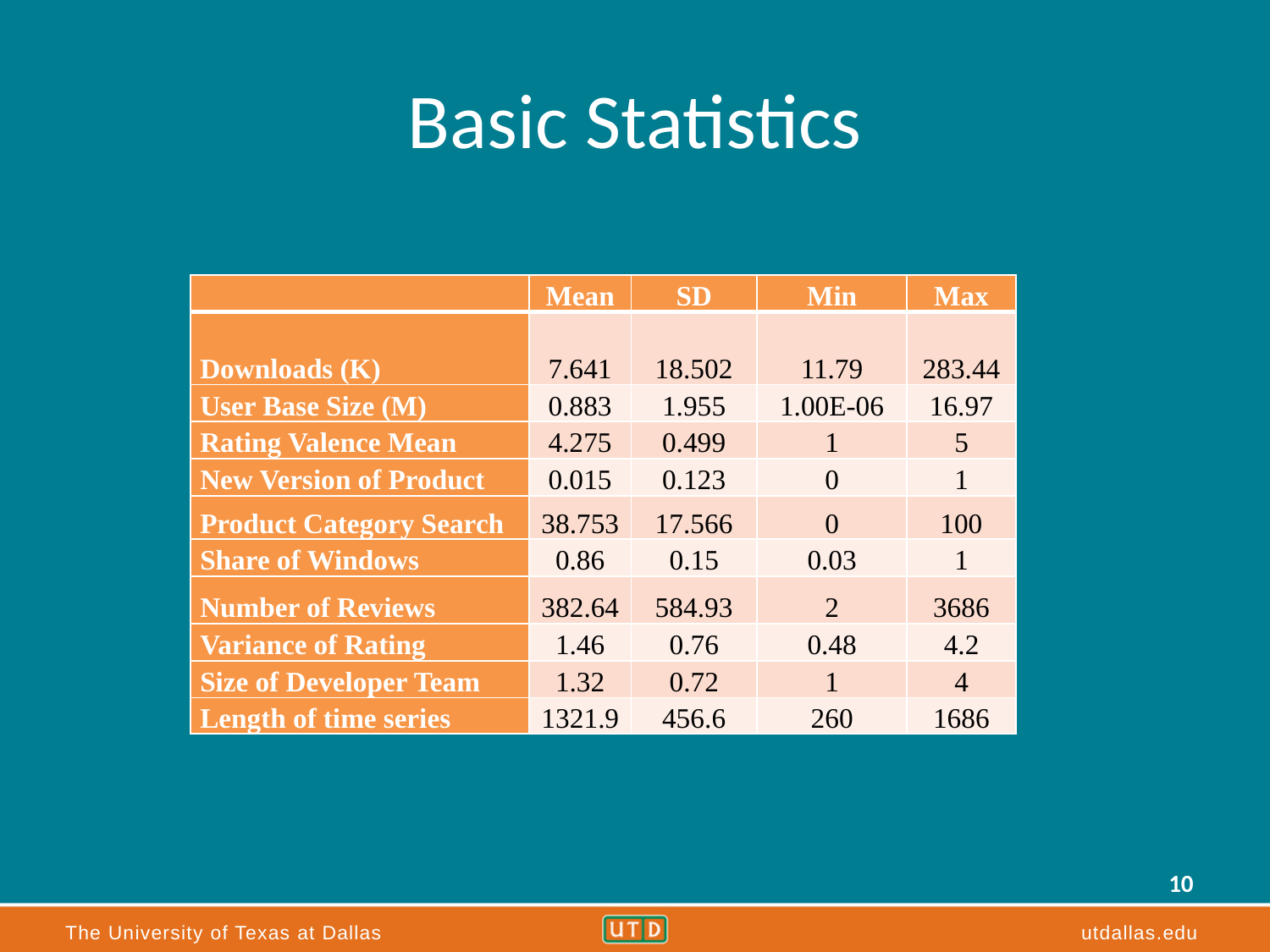

# Basic Statistics
|  | Mean | SD | Min | Max |
| --- | --- | --- | --- | --- |
| Downloads (K) | 7.641 | 18.502 | 11.79 | 283.44 |
| User Base Size (M) | 0.883 | 1.955 | 1.00E-06 | 16.97 |
| Rating Valence Mean | 4.275 | 0.499 | 1 | 5 |
| New Version of Product | 0.015 | 0.123 | 0 | 1 |
| Product Category Search | 38.753 | 17.566 | 0 | 100 |
| Share of Windows | 0.86 | 0.15 | 0.03 | 1 |
| Number of Reviews | 382.64 | 584.93 | 2 | 3686 |
| Variance of Rating | 1.46 | 0.76 | 0.48 | 4.2 |
| Size of Developer Team | 1.32 | 0.72 | 1 | 4 |
| Length of time series | 1321.9 | 456.6 | 260 | 1686 |
10